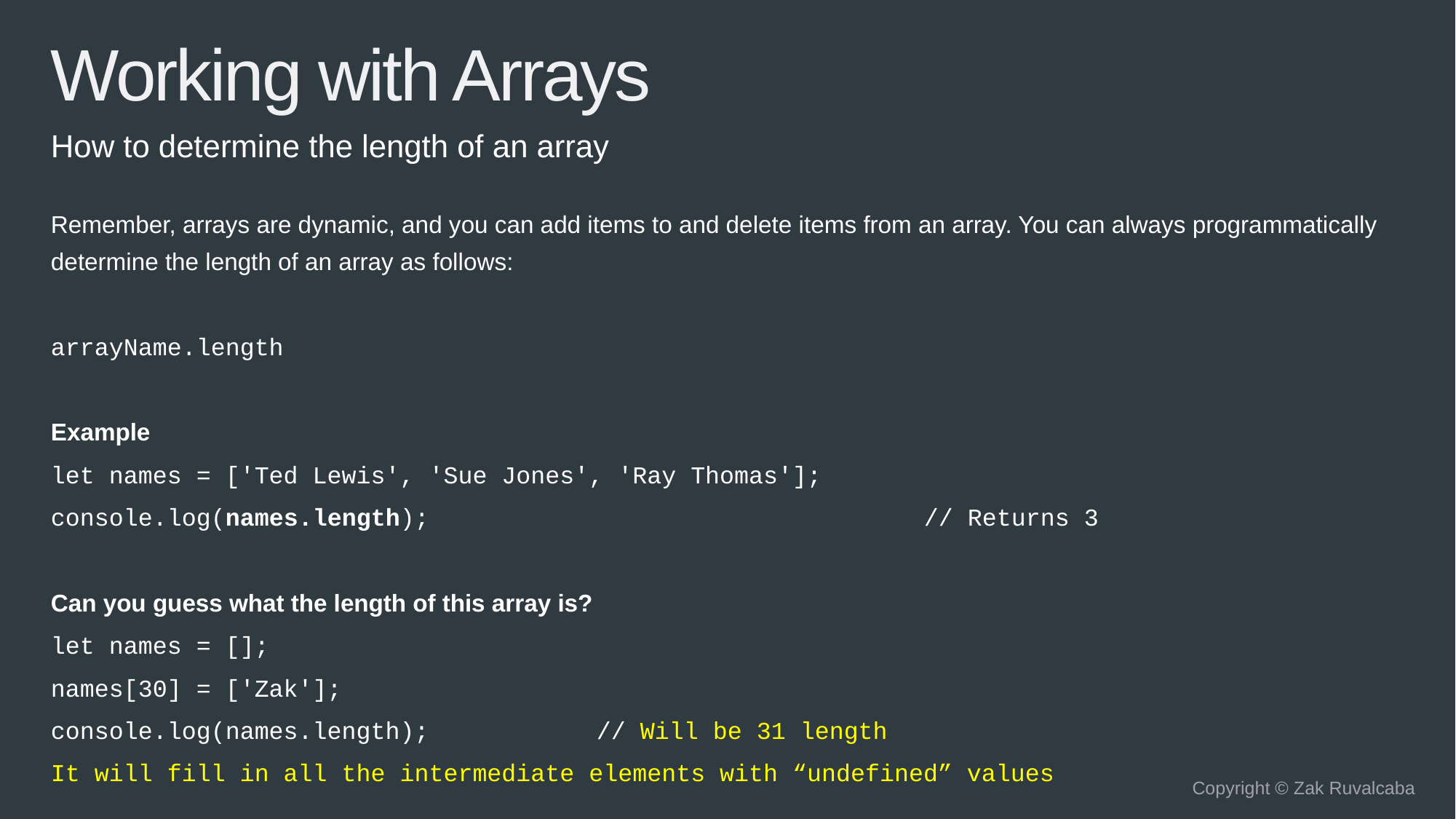

# Working with Arrays
How to determine the length of an array
Remember, arrays are dynamic, and you can add items to and delete items from an array. You can always programmatically determine the length of an array as follows:

arrayName.length

Example
let names = ['Ted Lewis', 'Sue Jones', 'Ray Thomas'];
console.log(names.length);					// Returns 3

Can you guess what the length of this array is?
let names = [];
names[30] = ['Zak'];
console.log(names.length);		// Will be 31 length
It will fill in all the intermediate elements with “undefined” values